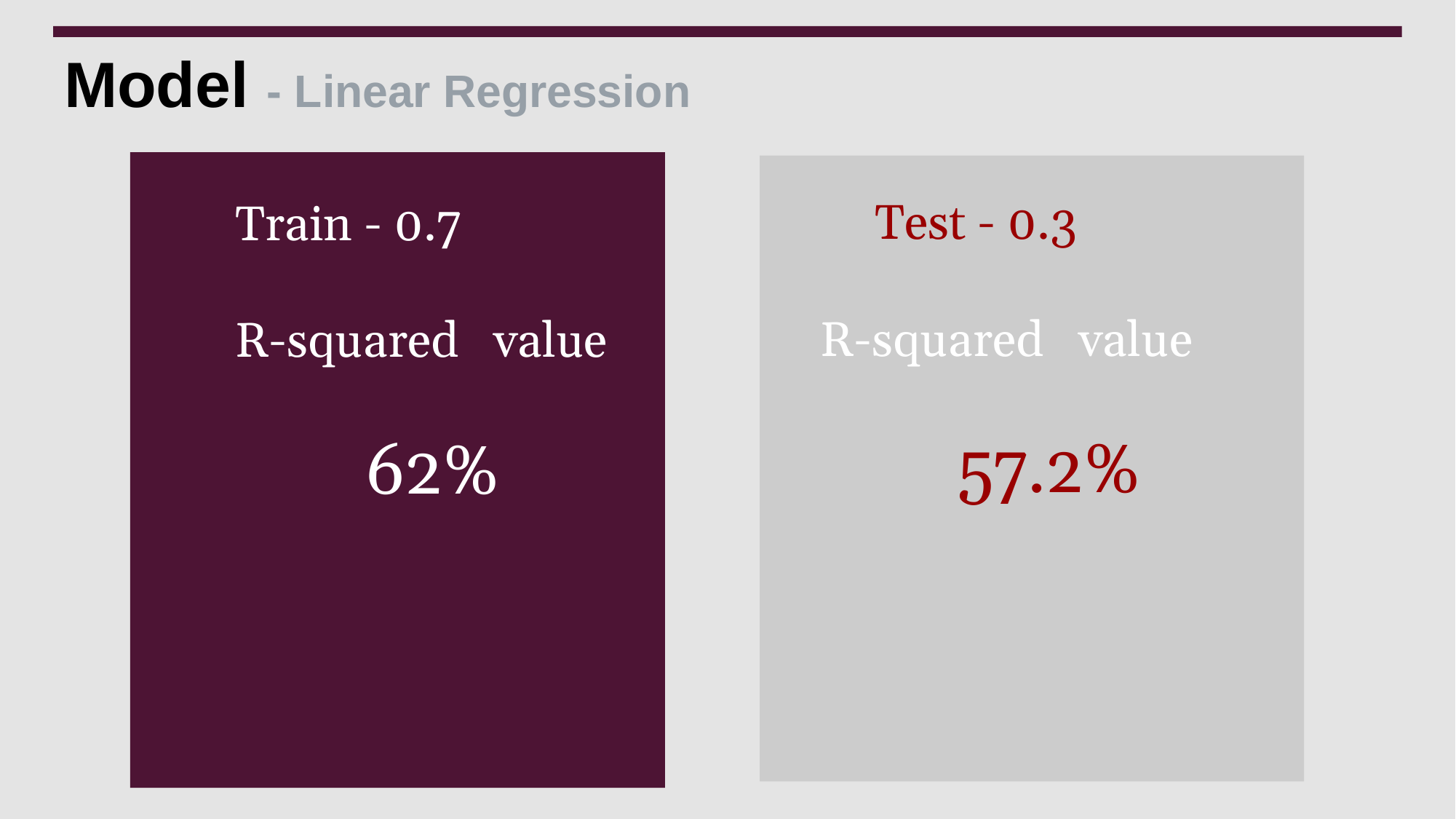

# Model - Linear Regression

Test - 0.3

R-squared   value

57.2%
Train - 0.7

R-squared   value

62%